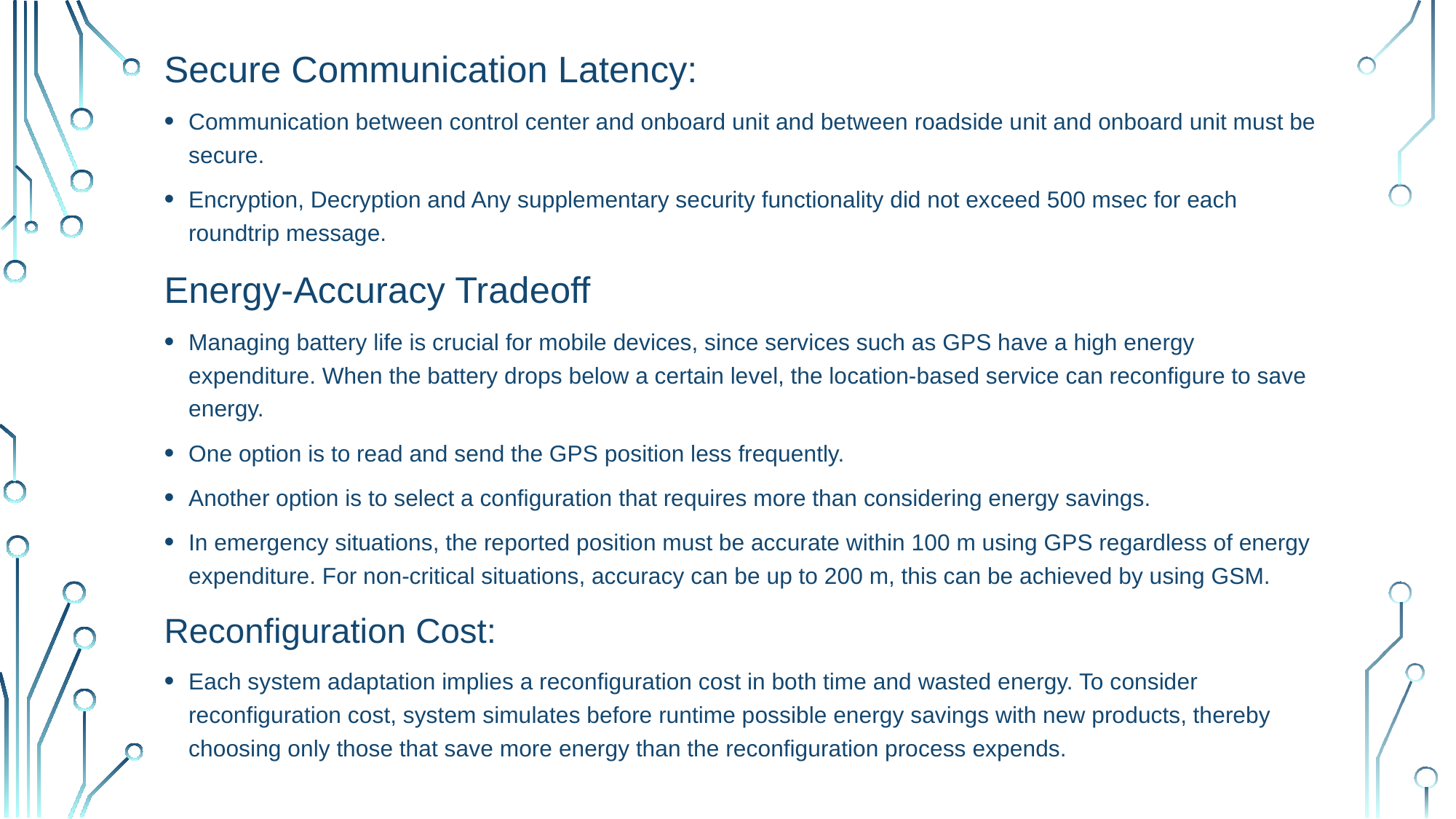

Secure Communication Latency:
Communication between control center and onboard unit and between roadside unit and onboard unit must be secure.
Encryption, Decryption and Any supplementary security functionality did not exceed 500 msec for each roundtrip message.
Energy-Accuracy Tradeoff
Managing battery life is crucial for mobile devices, since services such as GPS have a high energy expenditure. When the battery drops below a certain level, the location-based service can reconfigure to save energy.
One option is to read and send the GPS position less frequently.
Another option is to select a configuration that requires more than considering energy savings.
In emergency situations, the reported position must be accurate within 100 m using GPS regardless of energy expenditure. For non-critical situations, accuracy can be up to 200 m, this can be achieved by using GSM.
Reconfiguration Cost:
Each system adaptation implies a reconfiguration cost in both time and wasted energy. To consider reconfiguration cost, system simulates before runtime possible energy savings with new products, thereby choosing only those that save more energy than the reconfiguration process expends.